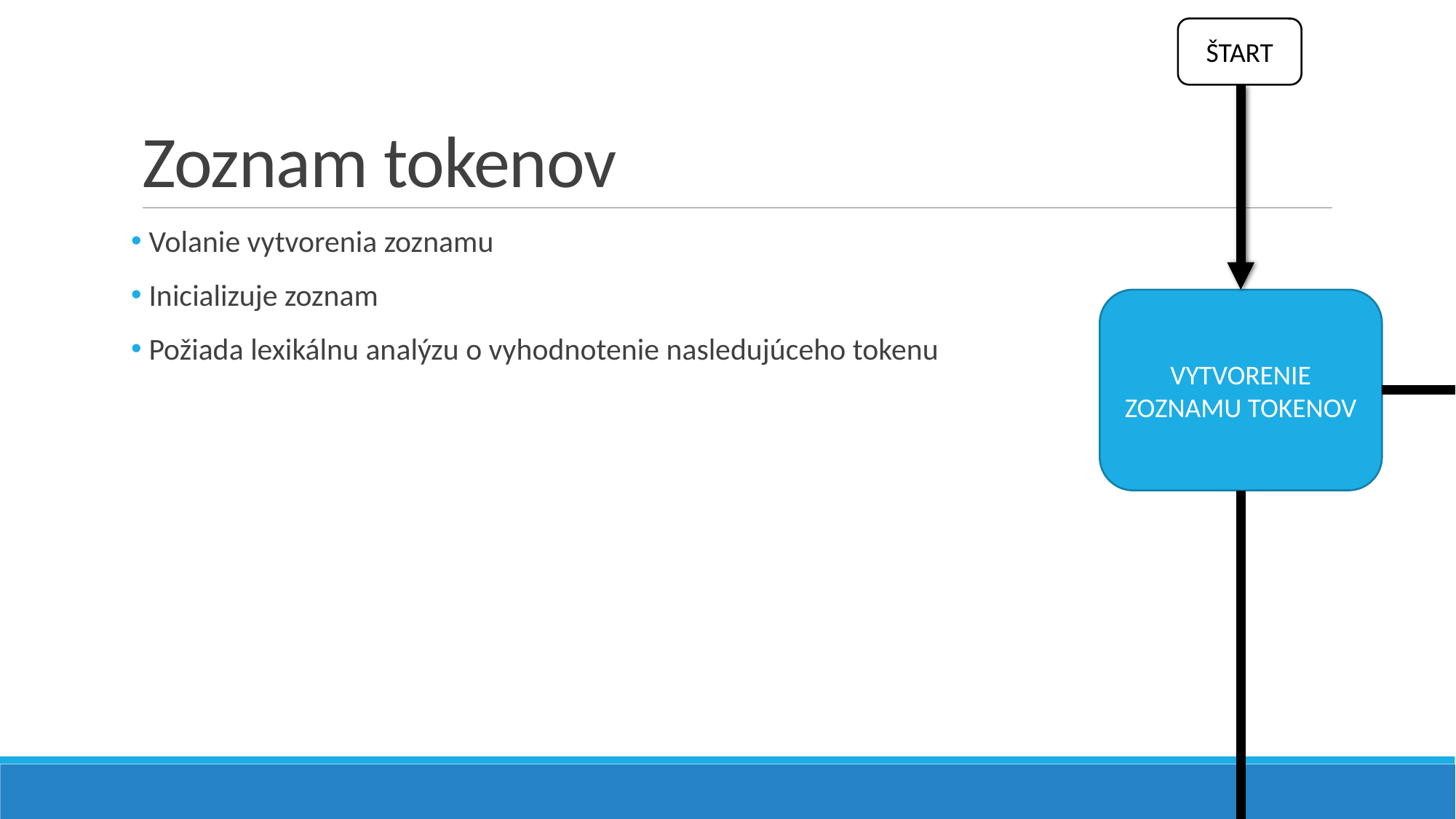

ŠTART
# Zoznam tokenov
 Volanie vytvorenia zoznamu
 Inicializuje zoznam
 Požiada lexikálnu analýzu o vyhodnotenie nasledujúceho tokenu

VYTVORENIE ZOZNAMU TOKENOV